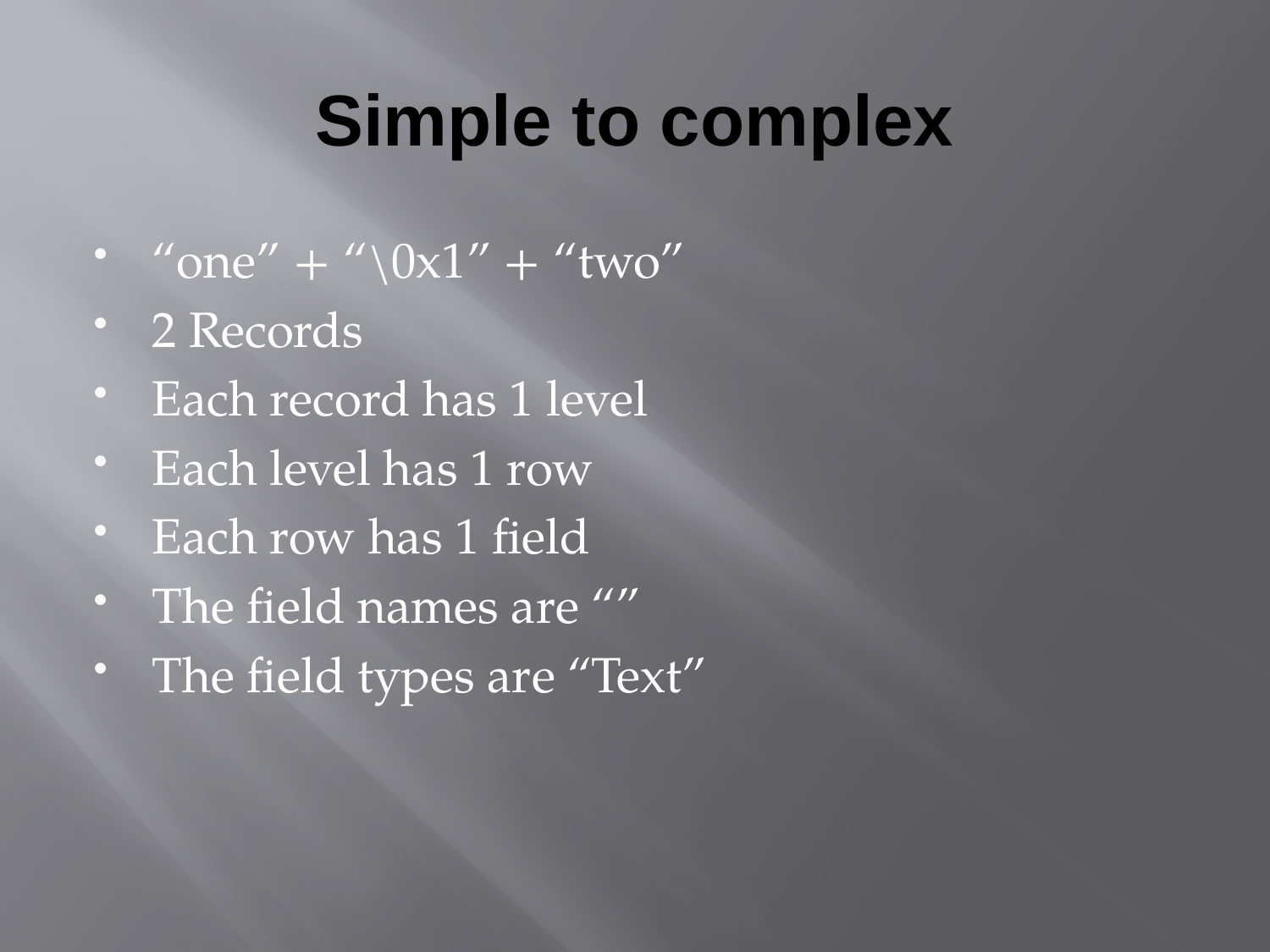

# Simple to complex
“one” + “\0x1” + “two”
2 Records
Each record has 1 level
Each level has 1 row
Each row has 1 field
The field names are “”
The field types are “Text”